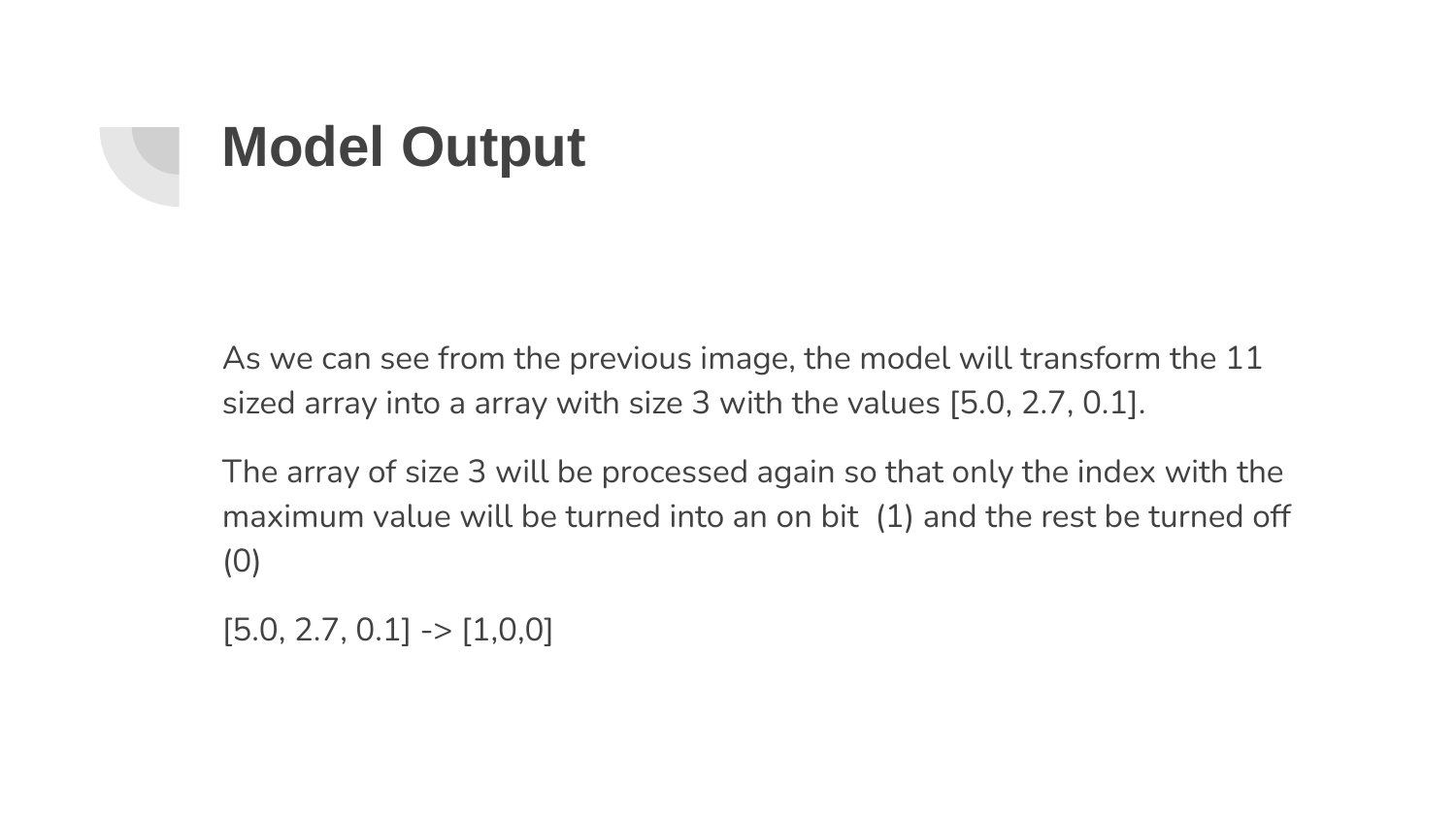

# Model Output
As we can see from the previous image, the model will transform the 11 sized array into a array with size 3 with the values [5.0, 2.7, 0.1].
The array of size 3 will be processed again so that only the index with the maximum value will be turned into an on bit  (1) and the rest be turned off (0)
[5.0, 2.7, 0.1] -> [1,0,0]